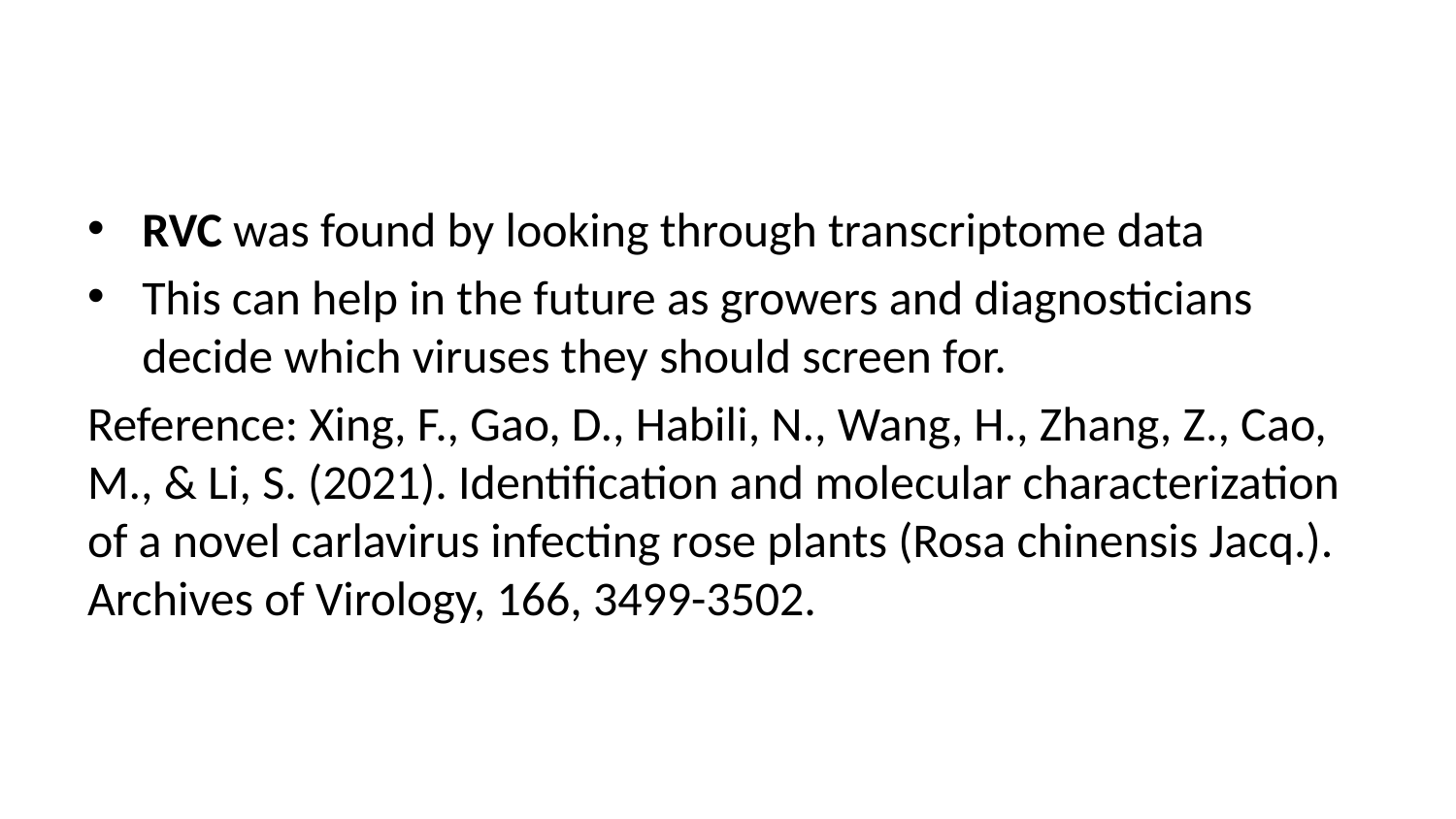

RVC was found by looking through transcriptome data
This can help in the future as growers and diagnosticians decide which viruses they should screen for.
Reference: Xing, F., Gao, D., Habili, N., Wang, H., Zhang, Z., Cao, M., & Li, S. (2021). Identification and molecular characterization of a novel carlavirus infecting rose plants (Rosa chinensis Jacq.). Archives of Virology, 166, 3499-3502.